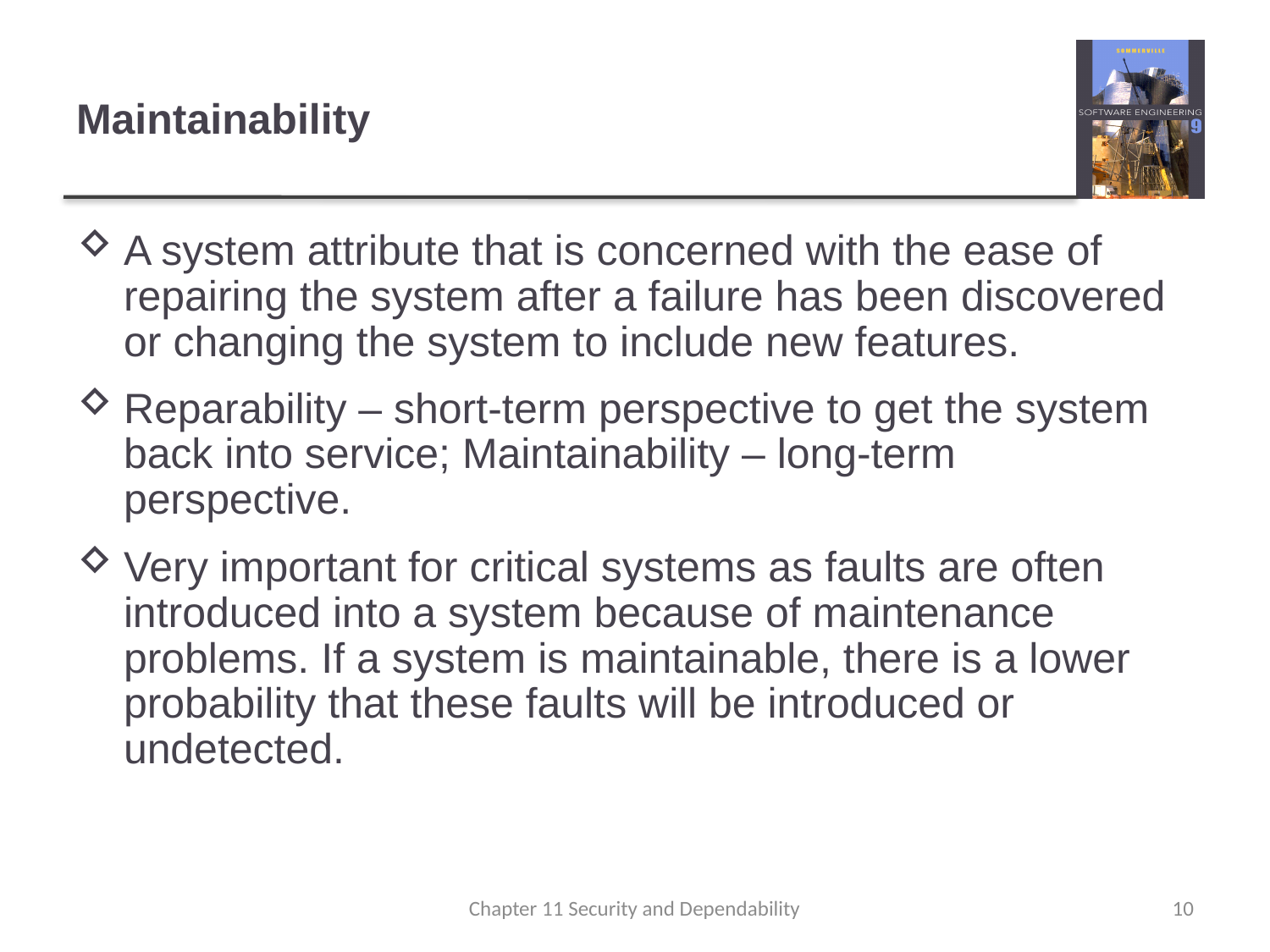

# Maintainability
A system attribute that is concerned with the ease of repairing the system after a failure has been discovered or changing the system to include new features.
Reparability – short-term perspective to get the system back into service; Maintainability – long-term perspective.
Very important for critical systems as faults are often introduced into a system because of maintenance problems. If a system is maintainable, there is a lower probability that these faults will be introduced or undetected.
Chapter 11 Security and Dependability
10